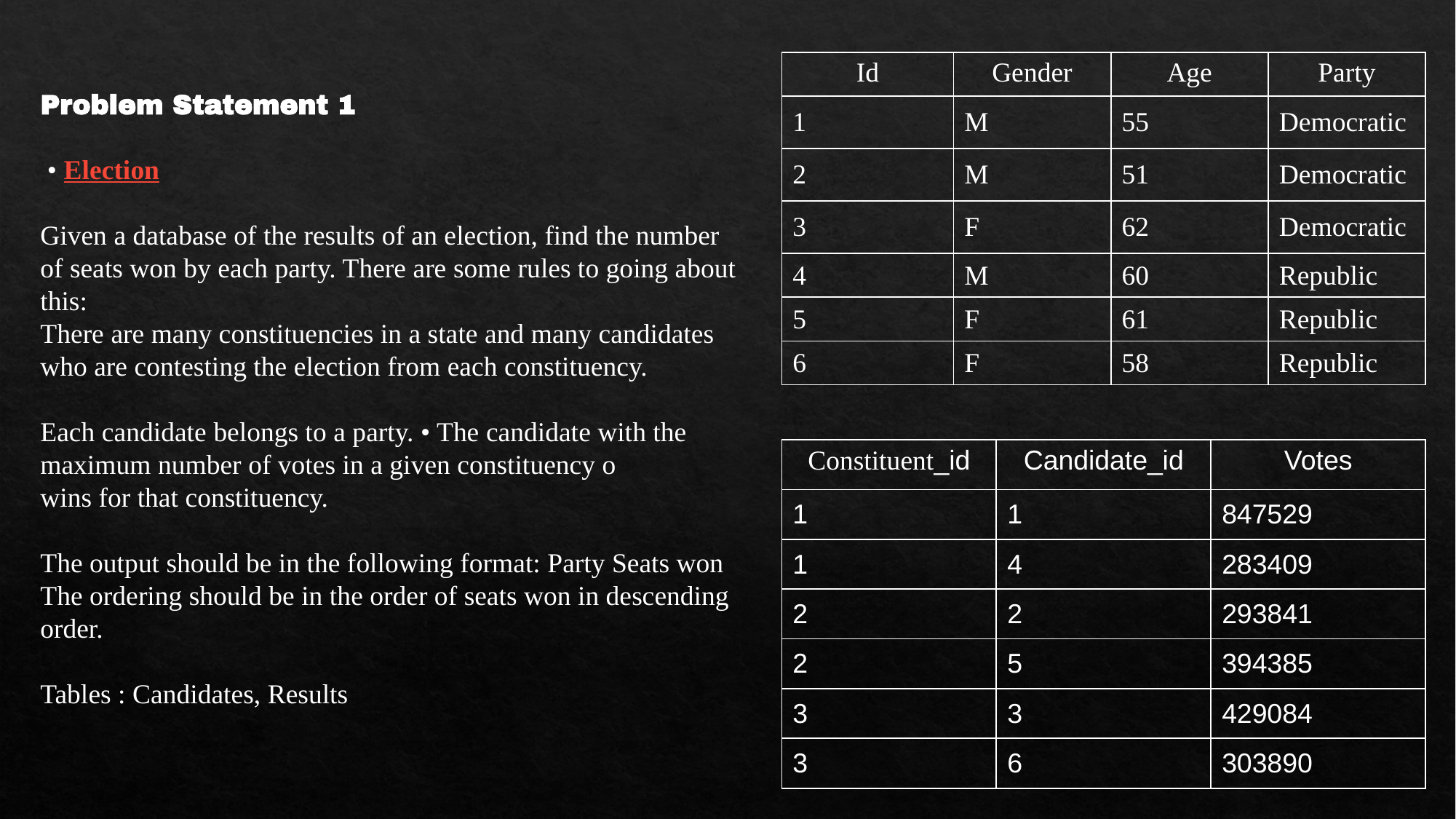

| Id | Gender | Age | Party |
| --- | --- | --- | --- |
| 1 | M | 55 | Democratic |
| 2 | M | 51 | Democratic |
| 3 | F | 62 | Democratic |
| 4 | M | 60 | Republic |
| 5 | F | 61 | Republic |
| 6 | F | 58 | Republic |
Problem Statement 1

 • Election
Given a database of the results of an election, find the number of seats won by each party. There are some rules to going about this:
There are many constituencies in a state and many candidates who are contesting the election from each constituency.

Each candidate belongs to a party. • The candidate with the maximum number of votes in a given constituency o
wins for that constituency.

The output should be in the following format: Party Seats won The ordering should be in the order of seats won in descending order.

Tables : Candidates, Results
| Constituent\_id | Candidate\_id | Votes |
| --- | --- | --- |
| 1 | 1 | 847529 |
| 1 | 4 | 283409 |
| 2 | 2 | 293841 |
| 2 | 5 | 394385 |
| 3 | 3 | 429084 |
| 3 | 6 | 303890 |